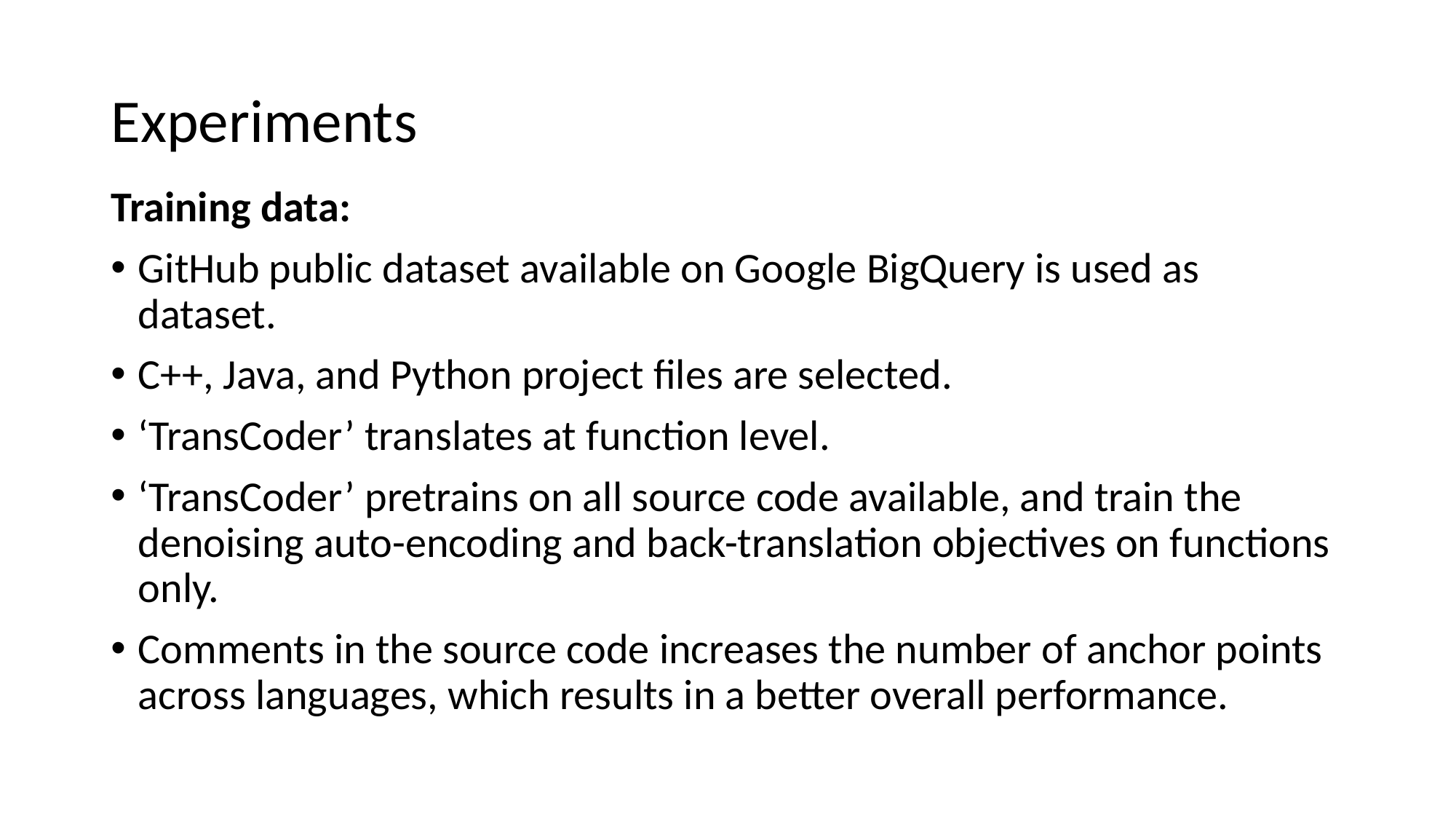

# Experiments
Training data:
GitHub public dataset available on Google BigQuery is used as dataset.
C++, Java, and Python project files are selected.
‘TransCoder’ translates at function level.
‘TransCoder’ pretrains on all source code available, and train the denoising auto-encoding and back-translation objectives on functions only.
Comments in the source code increases the number of anchor points across languages, which results in a better overall performance.